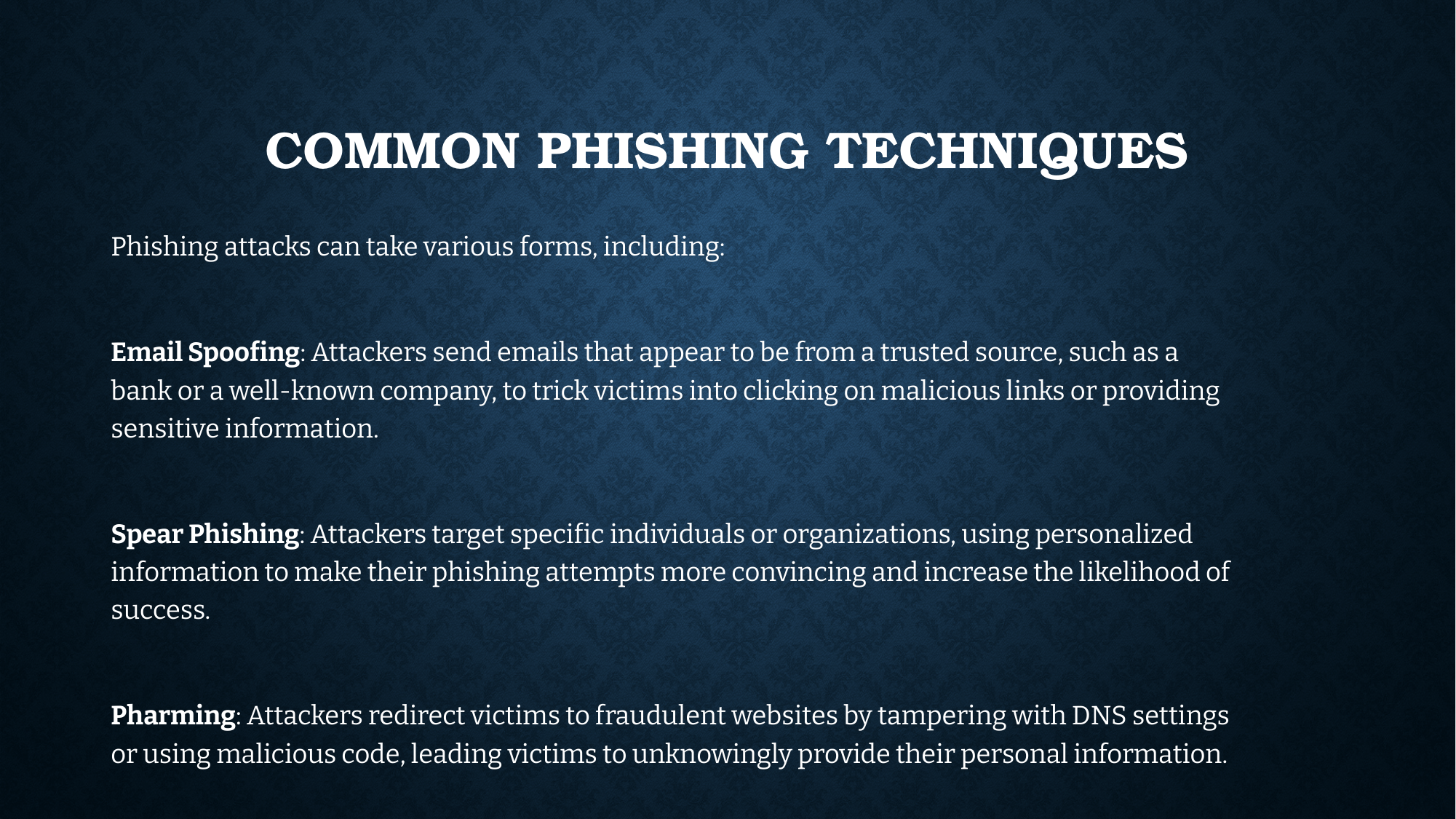

# Common Phishing Techniques
Phishing attacks can take various forms, including:

Email Spoofing: Attackers send emails that appear to be from a trusted source, such as a bank or a well-known company, to trick victims into clicking on malicious links or providing sensitive information.

Spear Phishing: Attackers target specific individuals or organizations, using personalized information to make their phishing attempts more convincing and increase the likelihood of success.

Pharming: Attackers redirect victims to fraudulent websites by tampering with DNS settings or using malicious code, leading victims to unknowingly provide their personal information.